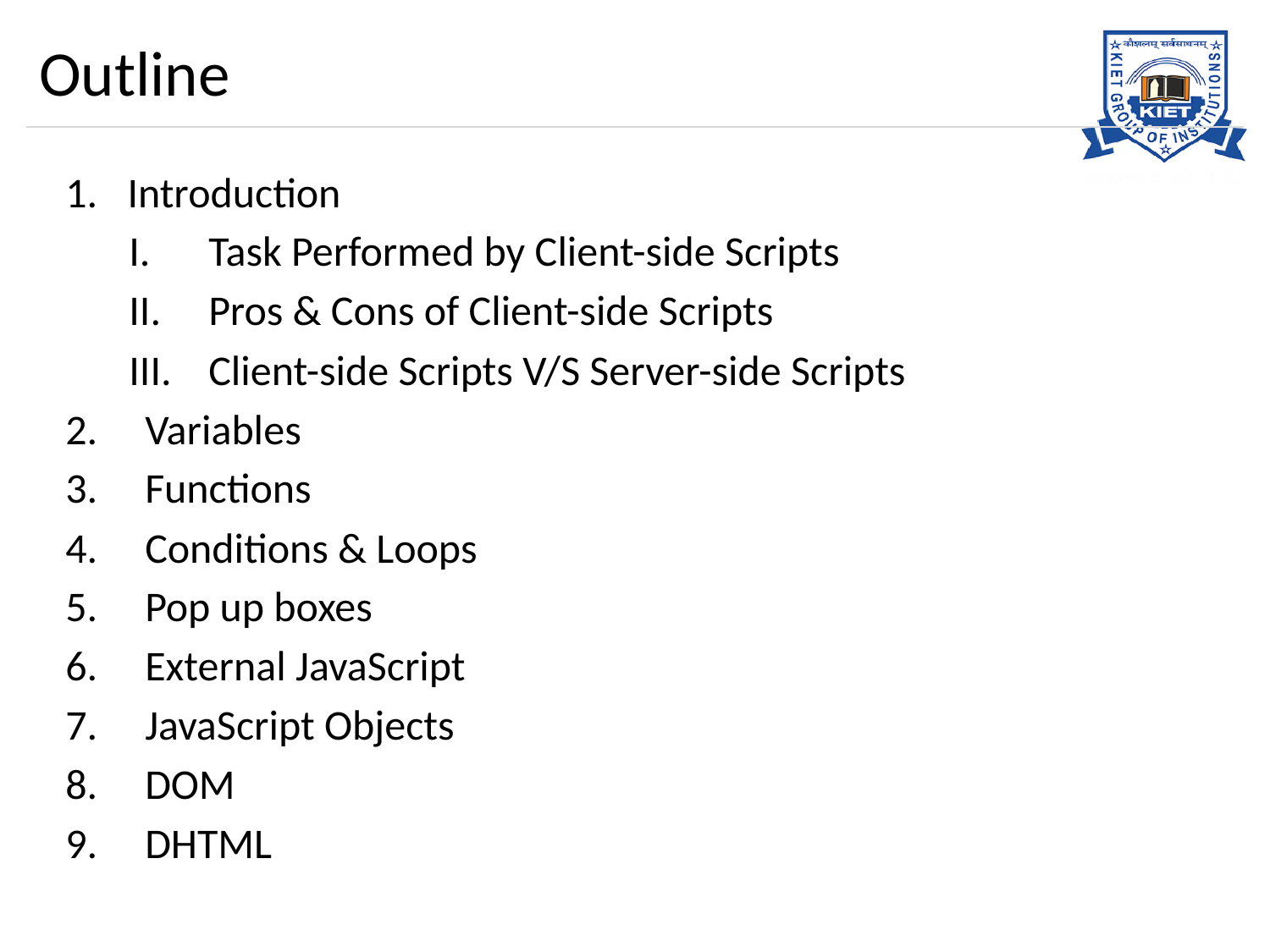

# Outline
Introduction
Task Performed by Client-side Scripts
Pros & Cons of Client-side Scripts
Client-side Scripts V/S Server-side Scripts
Variables
Functions
Conditions & Loops
Pop up boxes
External JavaScript
JavaScript Objects
DOM
DHTML